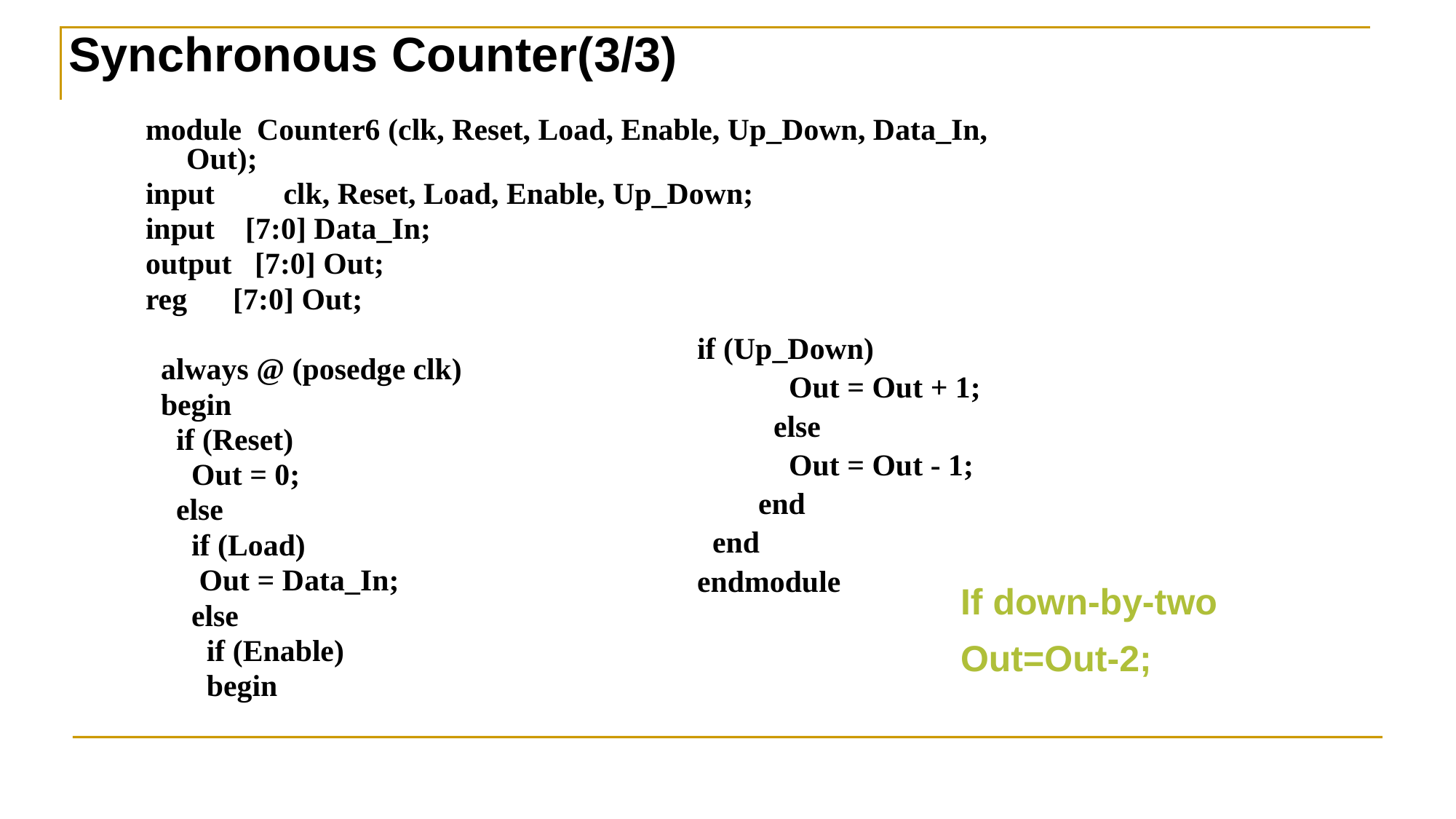

# Synchronous Counter(3/3)
module  Counter6 (clk, Reset, Load, Enable, Up_Down, Data_In, Out);
input         clk, Reset, Load, Enable, Up_Down;
input    [7:0] Data_In;
output   [7:0] Out;
reg      [7:0] Out;

  always @ (posedge clk)
  begin
    if (Reset)
      Out = 0;
    else
      if (Load)
       Out = Data_In;
      else
        if (Enable)
        begin

if (Up_Down)
            Out = Out + 1;
          else
            Out = Out - 1;
        end
  end
endmodule

If down-by-two
Out=Out-2;